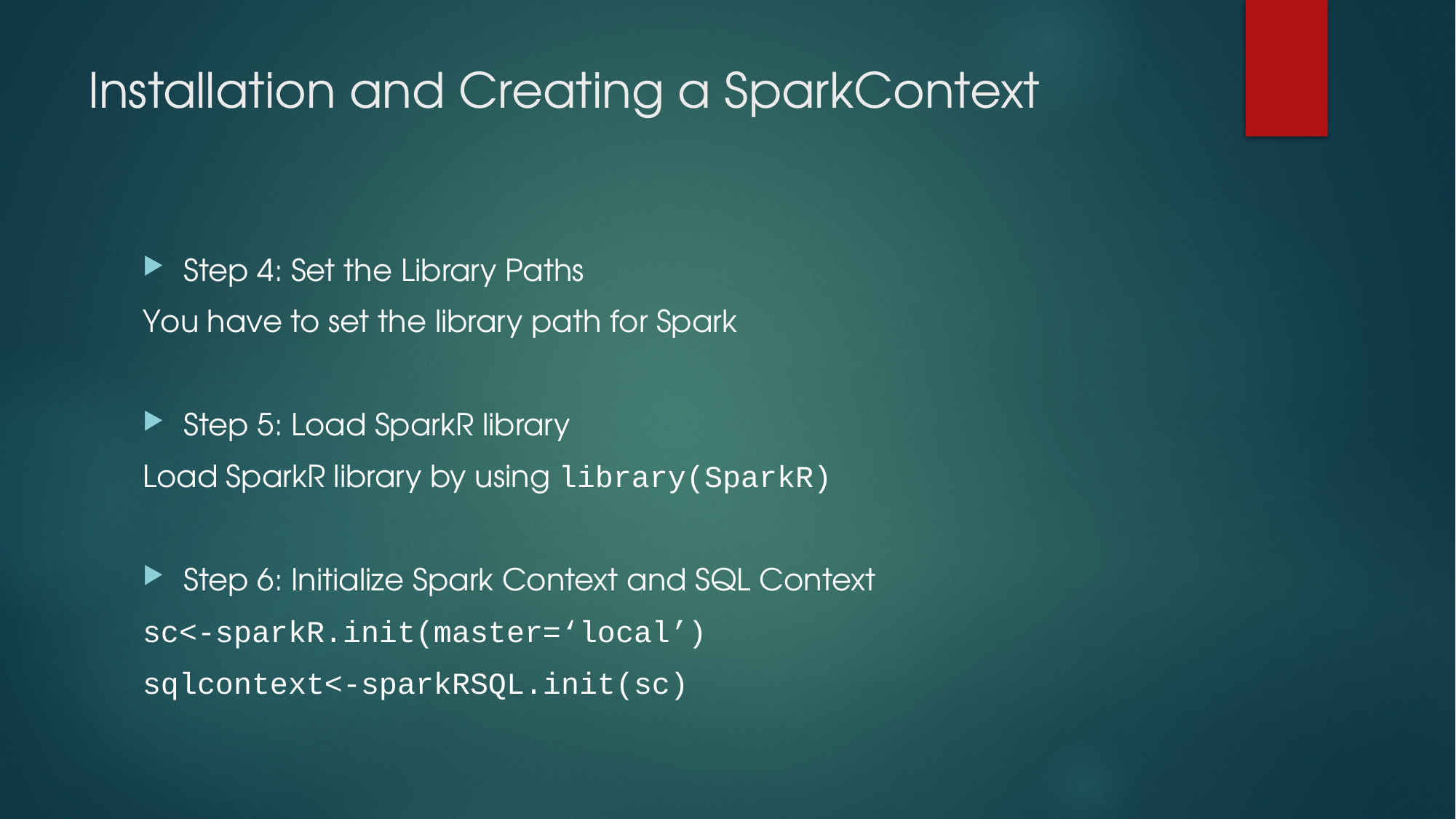

# Installation and Creating a SparkContext
Step 4: Set the Library Paths
You have to set the library path for Spark

Step 5: Load SparkR library
Load SparkR library by using library(SparkR)

Step 6: Initialize Spark Context and SQL Context
sc<-sparkR.init(master=‘local’)
sqlcontext<-sparkRSQL.init(sc)